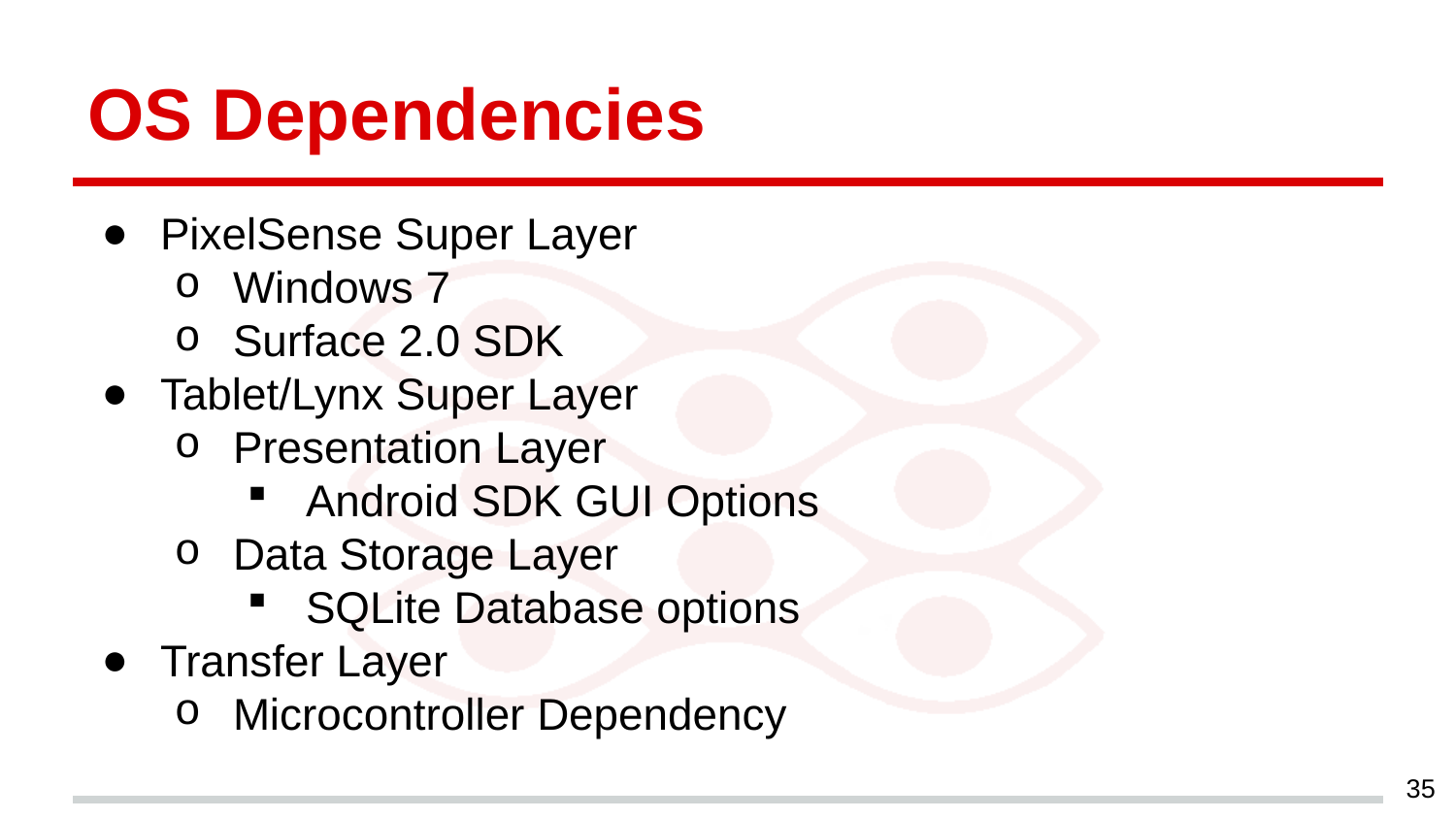

# OS Dependencies
PixelSense Super Layer
Windows 7
Surface 2.0 SDK
Tablet/Lynx Super Layer
Presentation Layer
Android SDK GUI Options
Data Storage Layer
SQLite Database options
Transfer Layer
Microcontroller Dependency

35